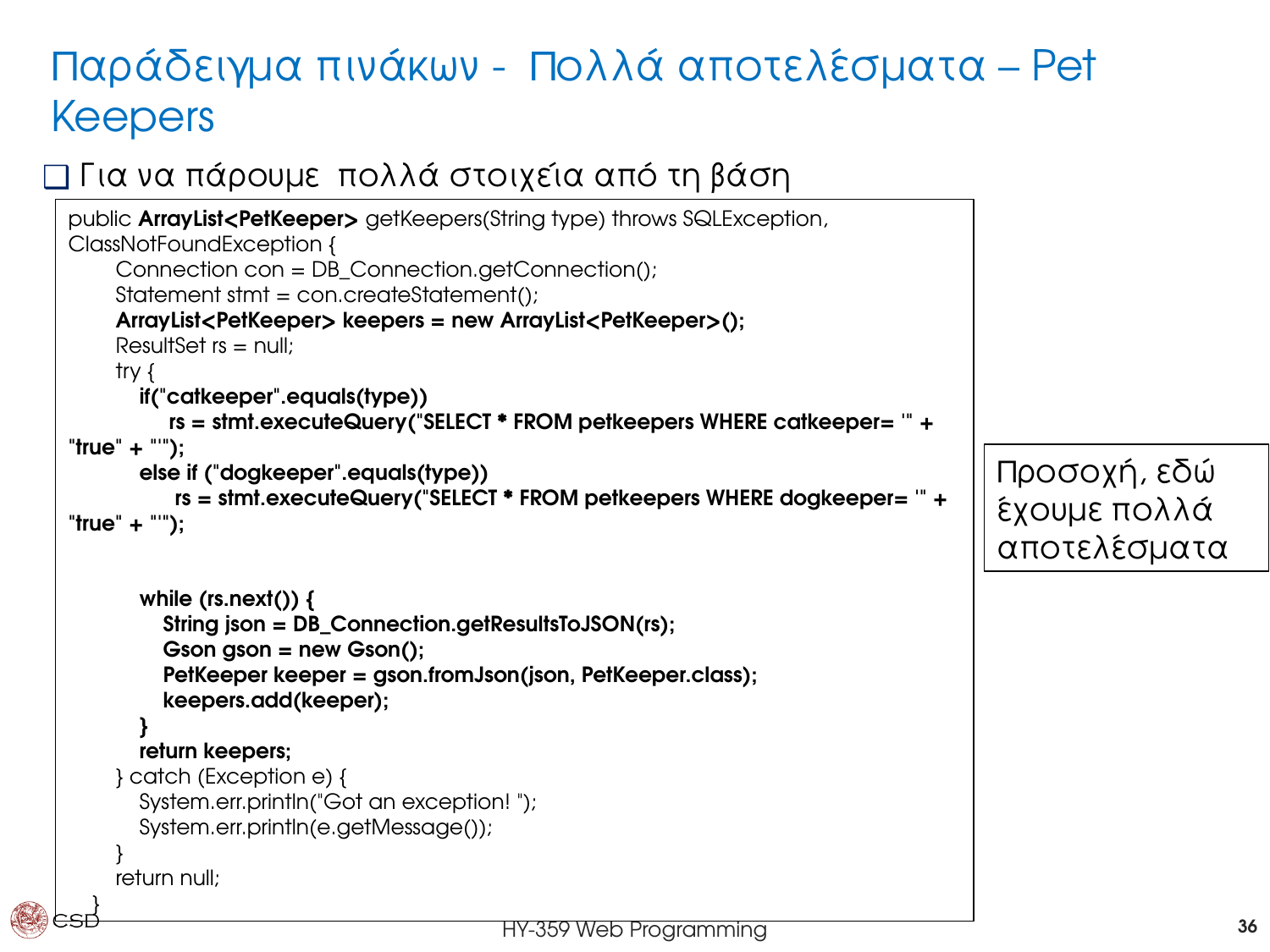

Παράδειγμα πινάκων -  Πολλά αποτελέσματα – Pet Keepers
Για να πάρουμε  πολλά στοιχεία από τη βάση

public ArrayList<PetKeeper> getKeepers(String type) throws SQLException, ClassNotFoundException {
        Connection con = DB_Connection.getConnection();
        Statement stmt = con.createStatement();
        ArrayList<PetKeeper> keepers = new ArrayList<PetKeeper>();
        ResultSet rs = null;
        try {
            if("catkeeper".equals(type))
                 rs = stmt.executeQuery("SELECT * FROM petkeepers WHERE catkeeper= '" + "true" + "'");
            else if ("dogkeeper".equals(type))
                  rs = stmt.executeQuery("SELECT * FROM petkeepers WHERE dogkeeper= '" + "true" + "'");

            while (rs.next()) {
                String json = DB_Connection.getResultsToJSON(rs);
                Gson gson = new Gson();
                PetKeeper keeper = gson.fromJson(json, PetKeeper.class);
                keepers.add(keeper);
            }
            return keepers;
        } catch (Exception e) {
            System.err.println("Got an exception! ");
            System.err.println(e.getMessage());
        }
        return null;
    }
Προσοχή, εδώ έχουμε πολλά αποτελέσματα
36